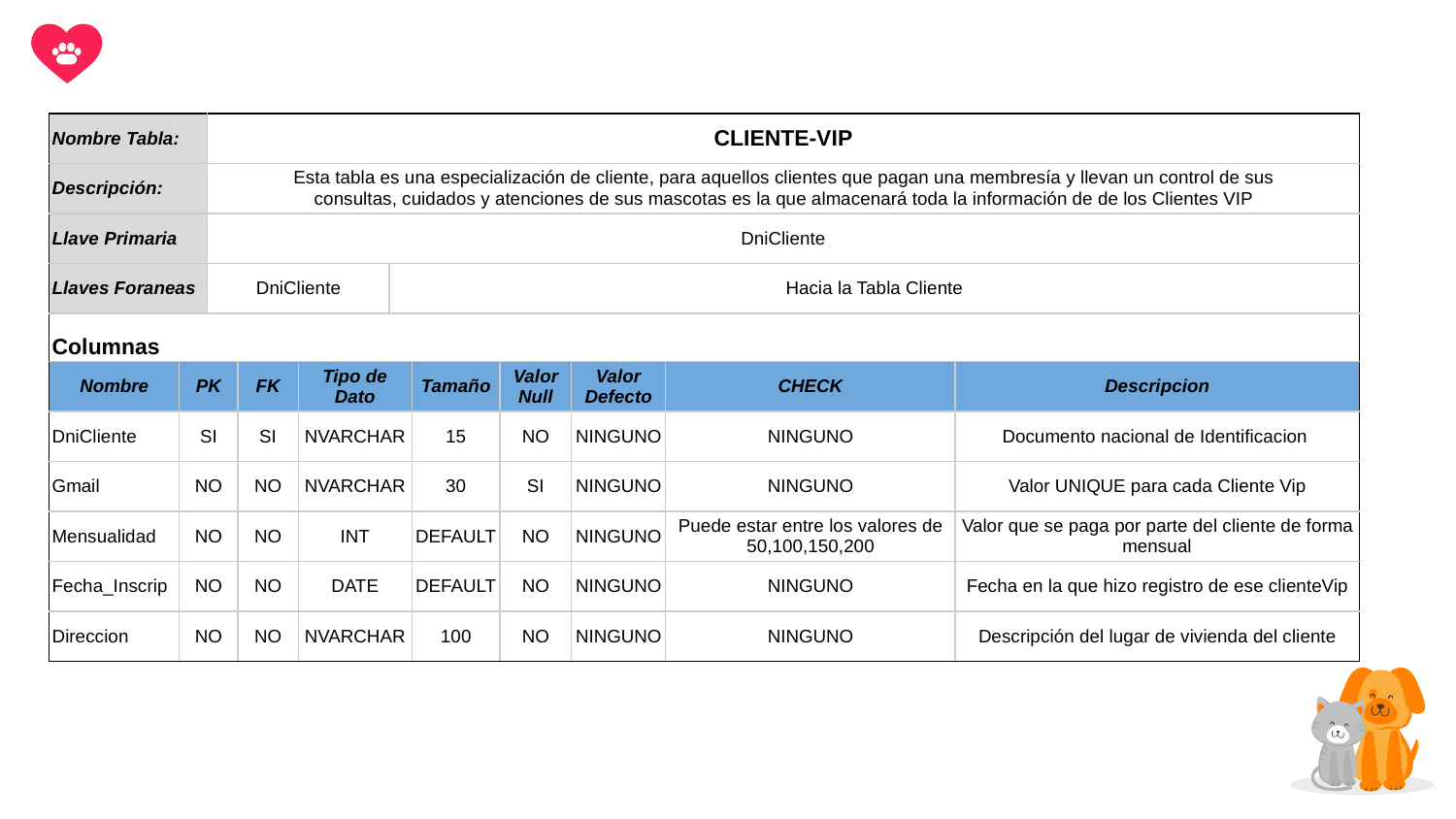

| Nombre Tabla: |  | CLIENTE-VIP |  |  |  |  |  |  |  |  |
| --- | --- | --- | --- | --- | --- | --- | --- | --- | --- | --- |
| Descripción: |  | Esta tabla es una especialización de cliente, para aquellos clientes que pagan una membresía y llevan un control de sus consultas, cuidados y atenciones de sus mascotas es la que almacenará toda la información de de los Clientes VIP |  |  |  |  |  |  |  |  |
| Llave Primaria |  | DniCliente |  |  |  |  |  |  |  |  |
| Llaves Foraneas |  | DniCliente |  |  | Hacia la Tabla Cliente |  |  |  |  |  |
| Columnas |  |  |  |  |  |  |  |  |  |  |
| Nombre | PK |  | FK | Tipo de Dato |  | Tamaño | Valor Null | Valor Defecto | CHECK | Descripcion |
| DniCliente | SI |  | SI | NVARCHAR |  | 15 | NO | NINGUNO | NINGUNO | Documento nacional de Identificacion |
| Gmail | NO |  | NO | NVARCHAR |  | 30 | SI | NINGUNO | NINGUNO | Valor UNIQUE para cada Cliente Vip |
| Mensualidad | NO |  | NO | INT |  | DEFAULT | NO | NINGUNO | Puede estar entre los valores de 50,100,150,200 | Valor que se paga por parte del cliente de forma mensual |
| Fecha\_Inscrip | NO |  | NO | DATE |  | DEFAULT | NO | NINGUNO | NINGUNO | Fecha en la que hizo registro de ese clienteVip |
| Direccion | NO |  | NO | NVARCHAR |  | 100 | NO | NINGUNO | NINGUNO | Descripción del lugar de vivienda del cliente |